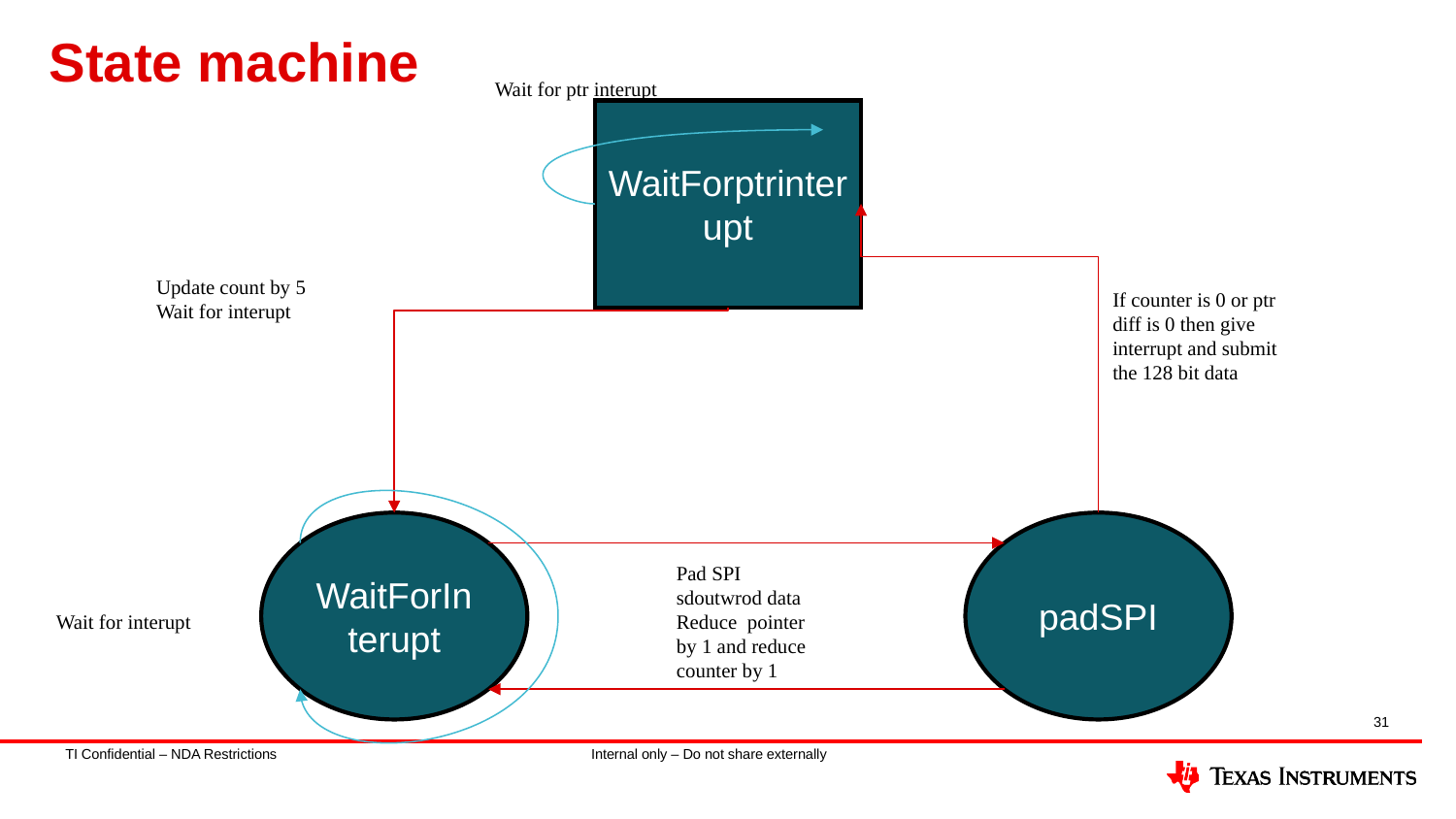

# State machine
Wait for ptr interupt
WaitForptrinterupt
Update count by 5
Wait for interupt

If counter is 0 or ptr diff is 0 then give interrupt and submit the 128 bit data
padSPI
WaitForInterupt
Pad SPI sdoutwrod data
Reduce  pointer by 1 and reduce counter by 1
Wait for interupt
31